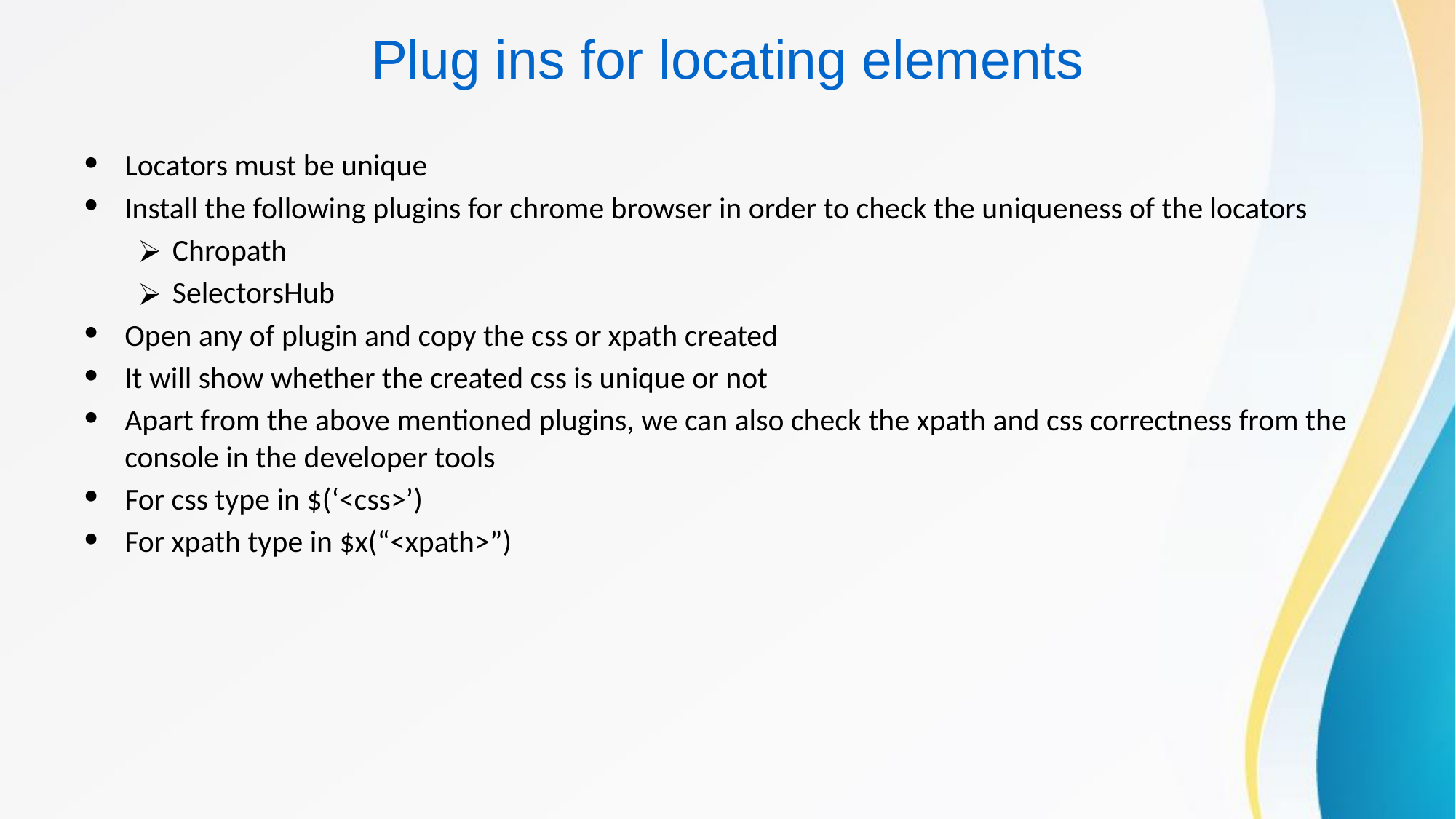

# Plug ins for locating elements
Locators must be unique
Install the following plugins for chrome browser in order to check the uniqueness of the locators
Chropath
SelectorsHub
Open any of plugin and copy the css or xpath created
It will show whether the created css is unique or not
Apart from the above mentioned plugins, we can also check the xpath and css correctness from the console in the developer tools
For css type in $(‘<css>’)
For xpath type in $x(“<xpath>”)